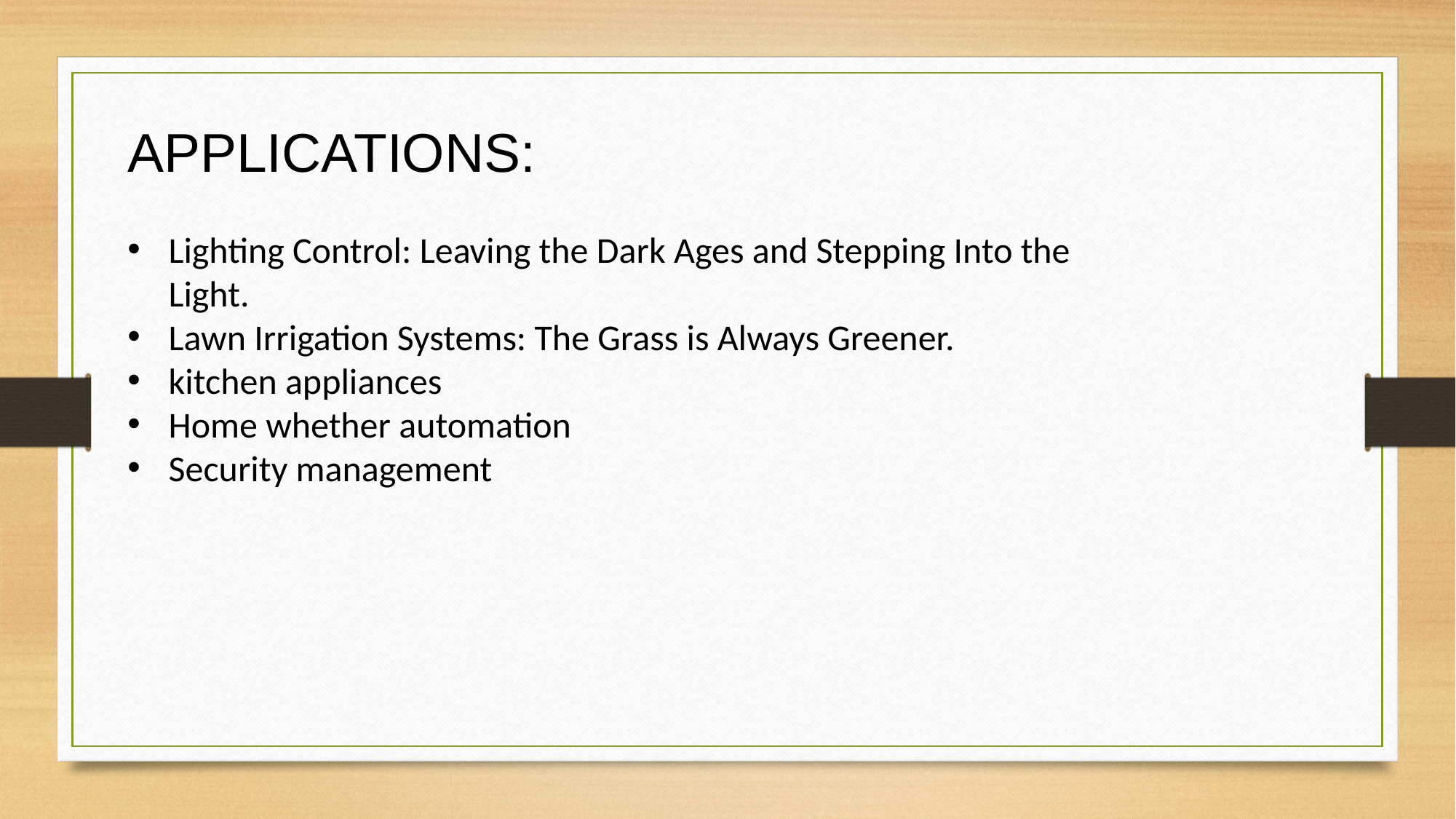

APPLICATIONS:

Lighting Control: Leaving the Dark Ages and Stepping Into the Light.
Lawn Irrigation Systems: The Grass is Always Greener.
kitchen appliances
Home whether automation
Security management